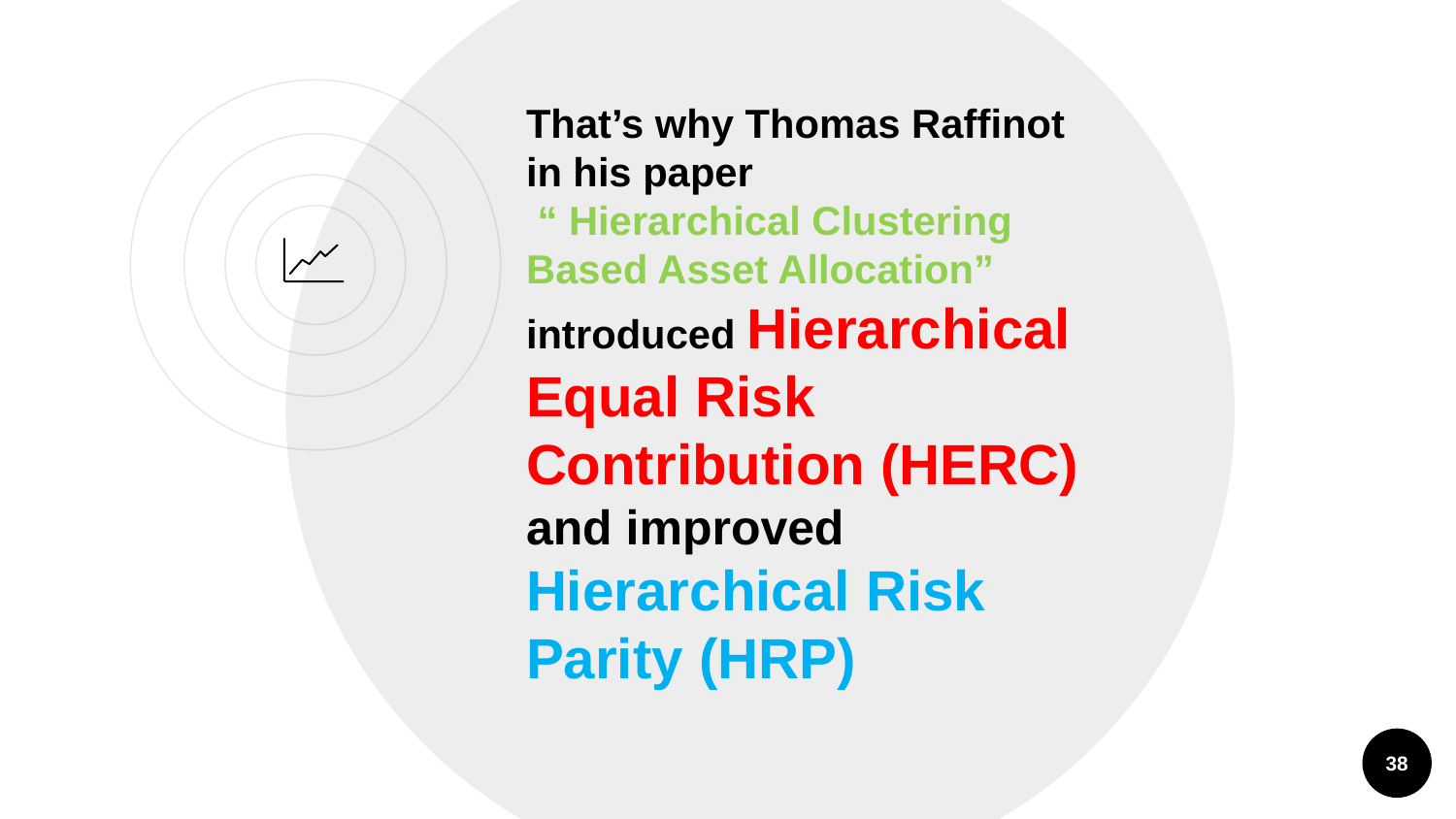

That’s why Thomas Raffinot in his paper
 “ Hierarchical Clustering Based Asset Allocation” introduced Hierarchical Equal Risk Contribution (HERC) and improved Hierarchical Risk Parity (HRP)

38